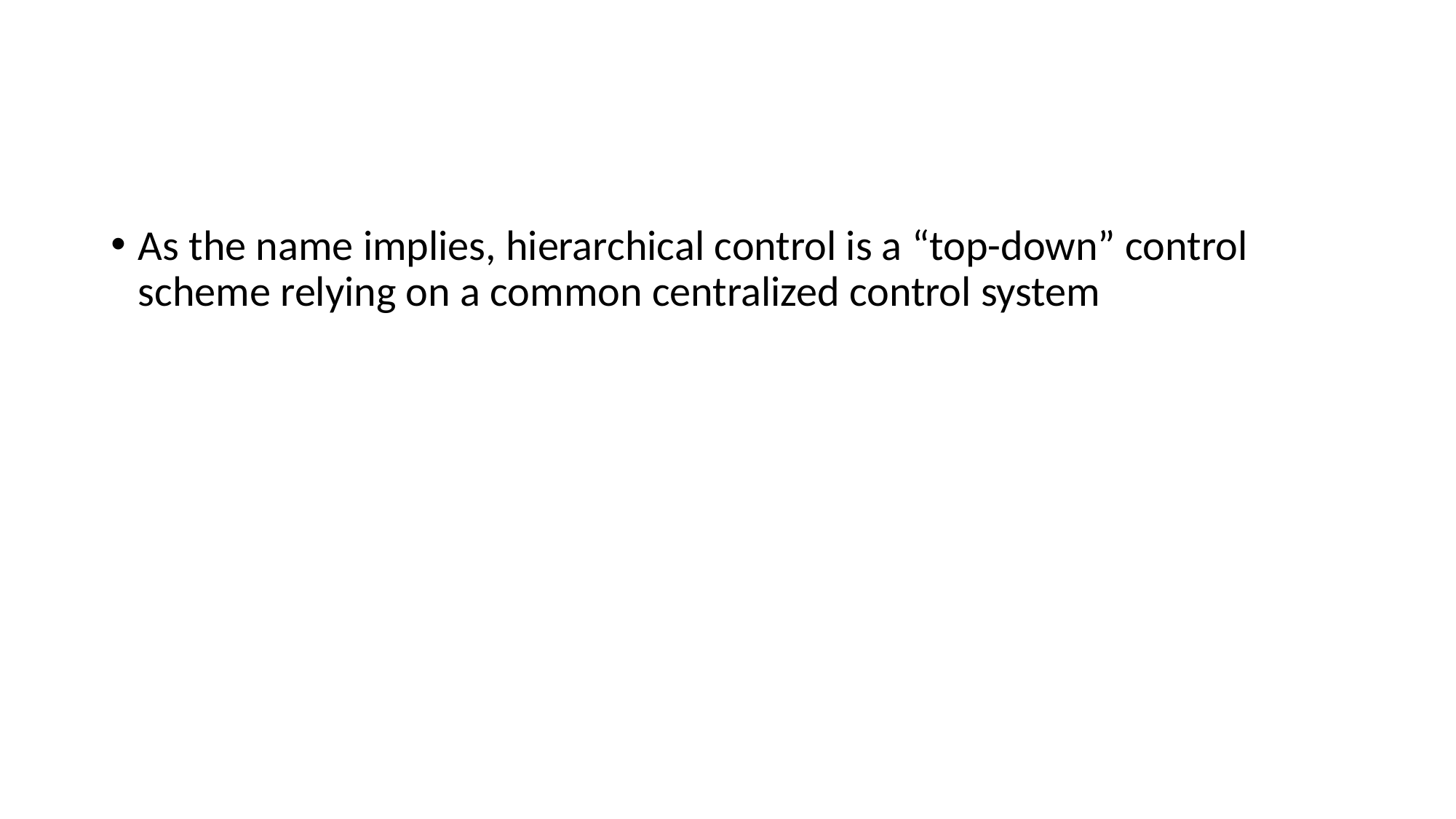

#
As the name implies, hierarchical control is a “top-down” control scheme relying on a common centralized control system